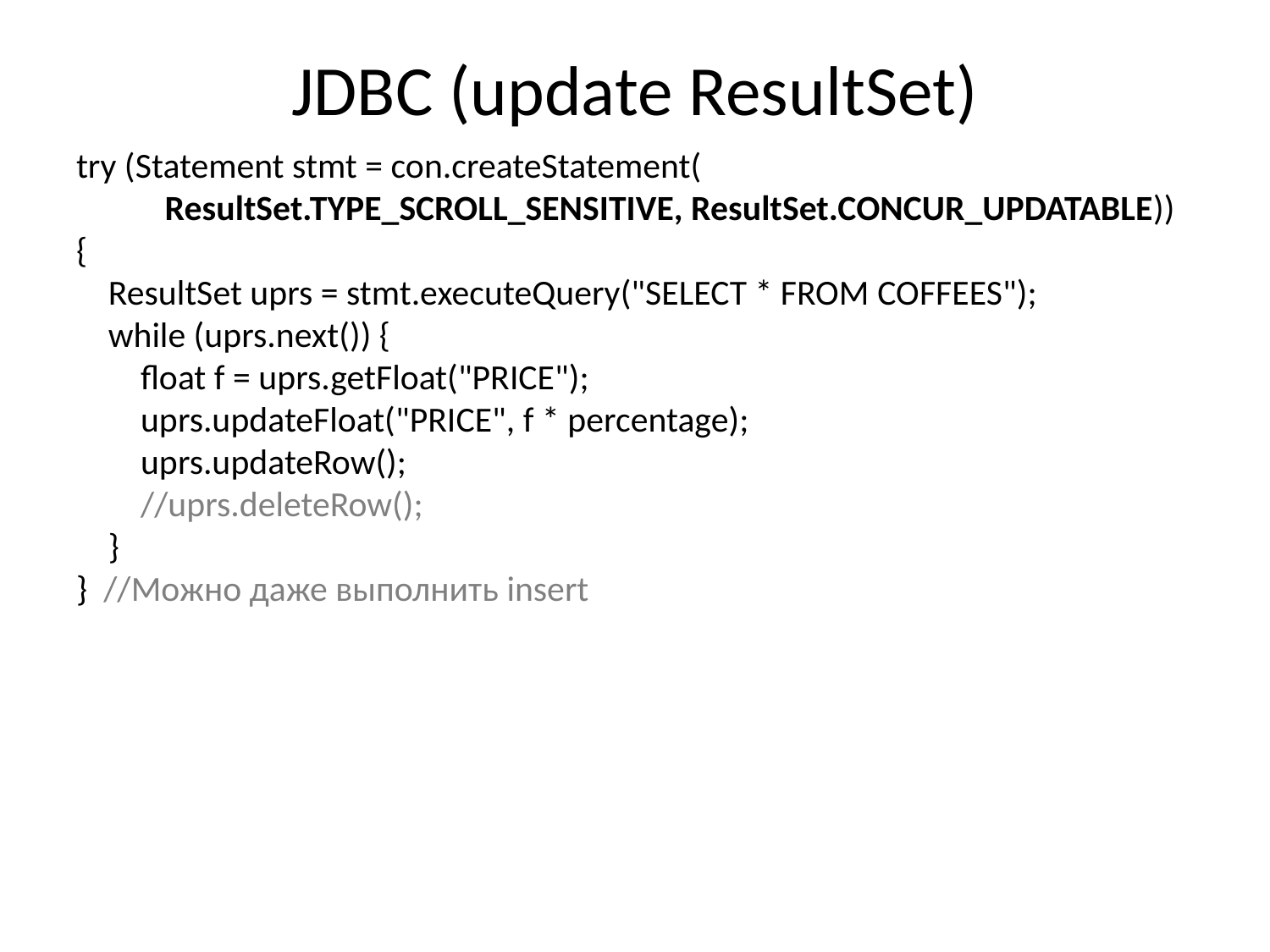

# JDBC (update ResultSet)
try (Statement stmt = con.createStatement(
           ResultSet.TYPE_SCROLL_SENSITIVE, ResultSet.CONCUR_UPDATABLE)) {
    ResultSet uprs = stmt.executeQuery("SELECT * FROM COFFEES");
    while (uprs.next()) {
        float f = uprs.getFloat("PRICE");
        uprs.updateFloat("PRICE", f * percentage);
        uprs.updateRow();
        //uprs.deleteRow();
    }
}  //Можно даже выполнить insert